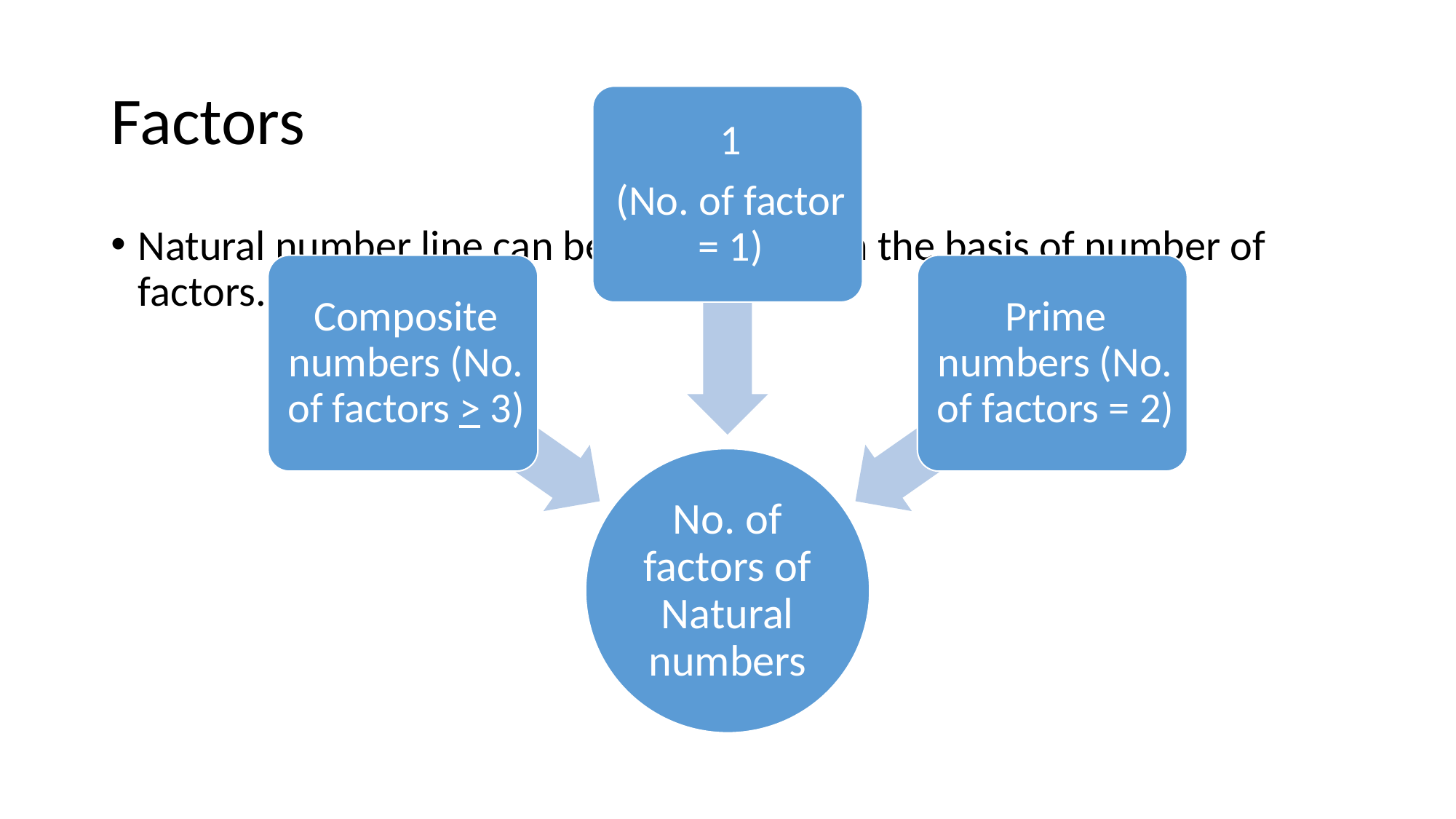

# Factors
No. of factors of Natural numbers
Composite numbers (No. of factors > 3)
1
(No. of factor = 1)
Prime numbers (No. of factors = 2)
Natural number line can be categorized on the basis of number of factors.